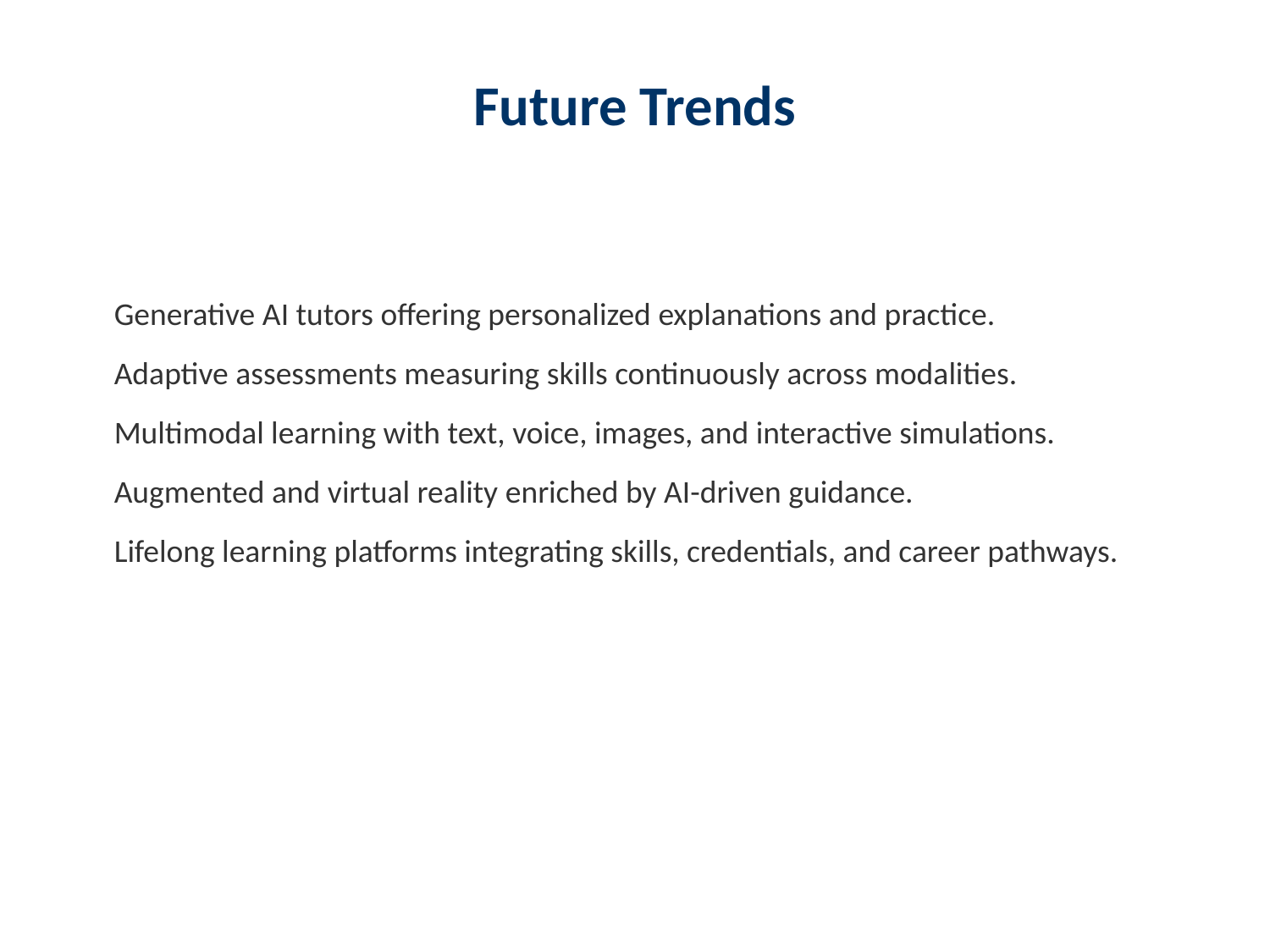

Future Trends

Generative AI tutors offering personalized explanations and practice.
Adaptive assessments measuring skills continuously across modalities.
Multimodal learning with text, voice, images, and interactive simulations.
Augmented and virtual reality enriched by AI-driven guidance.
Lifelong learning platforms integrating skills, credentials, and career pathways.